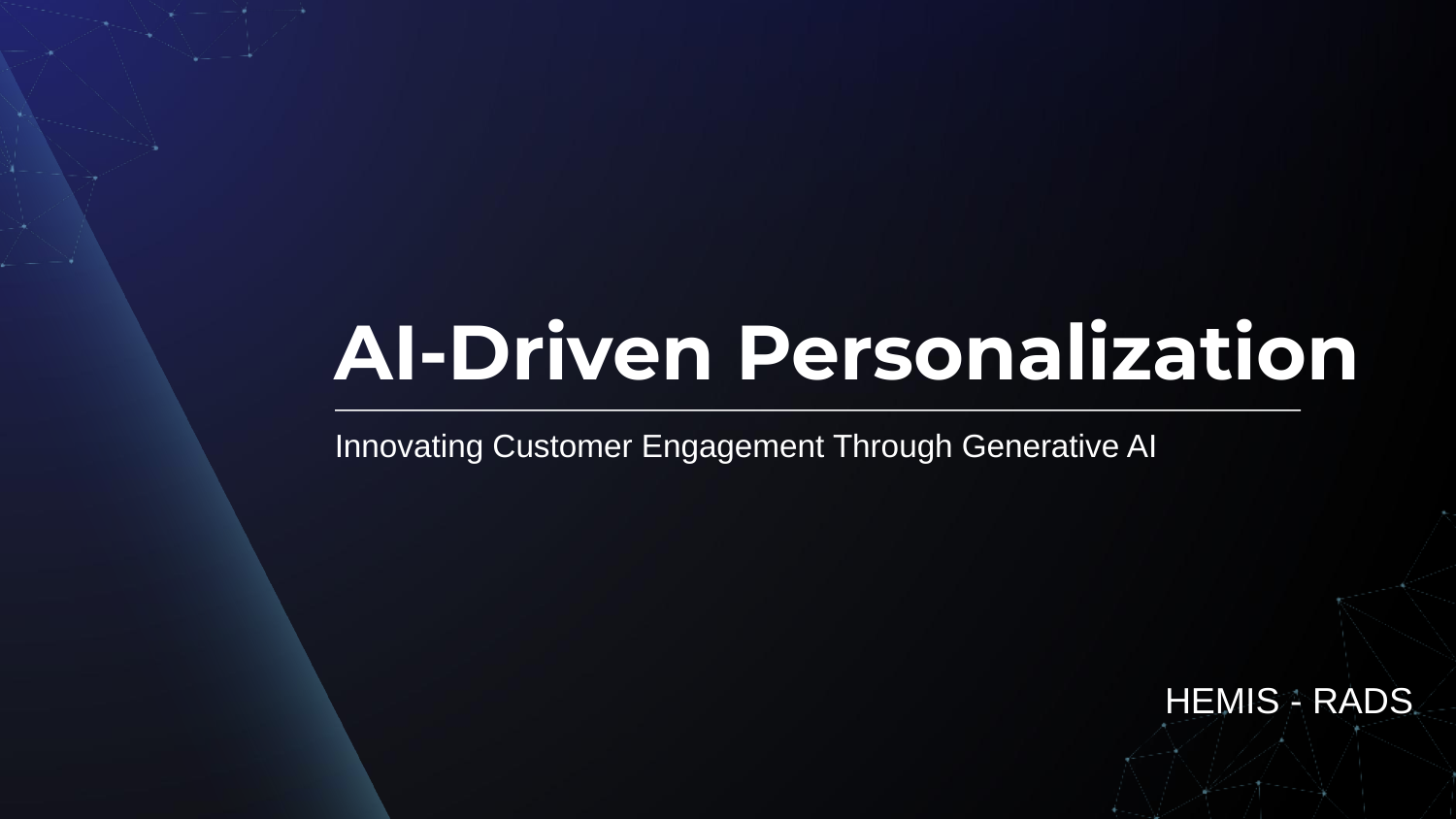

# AI-Driven Personalization
Innovating Customer Engagement Through Generative AI
HEMIS - RADS